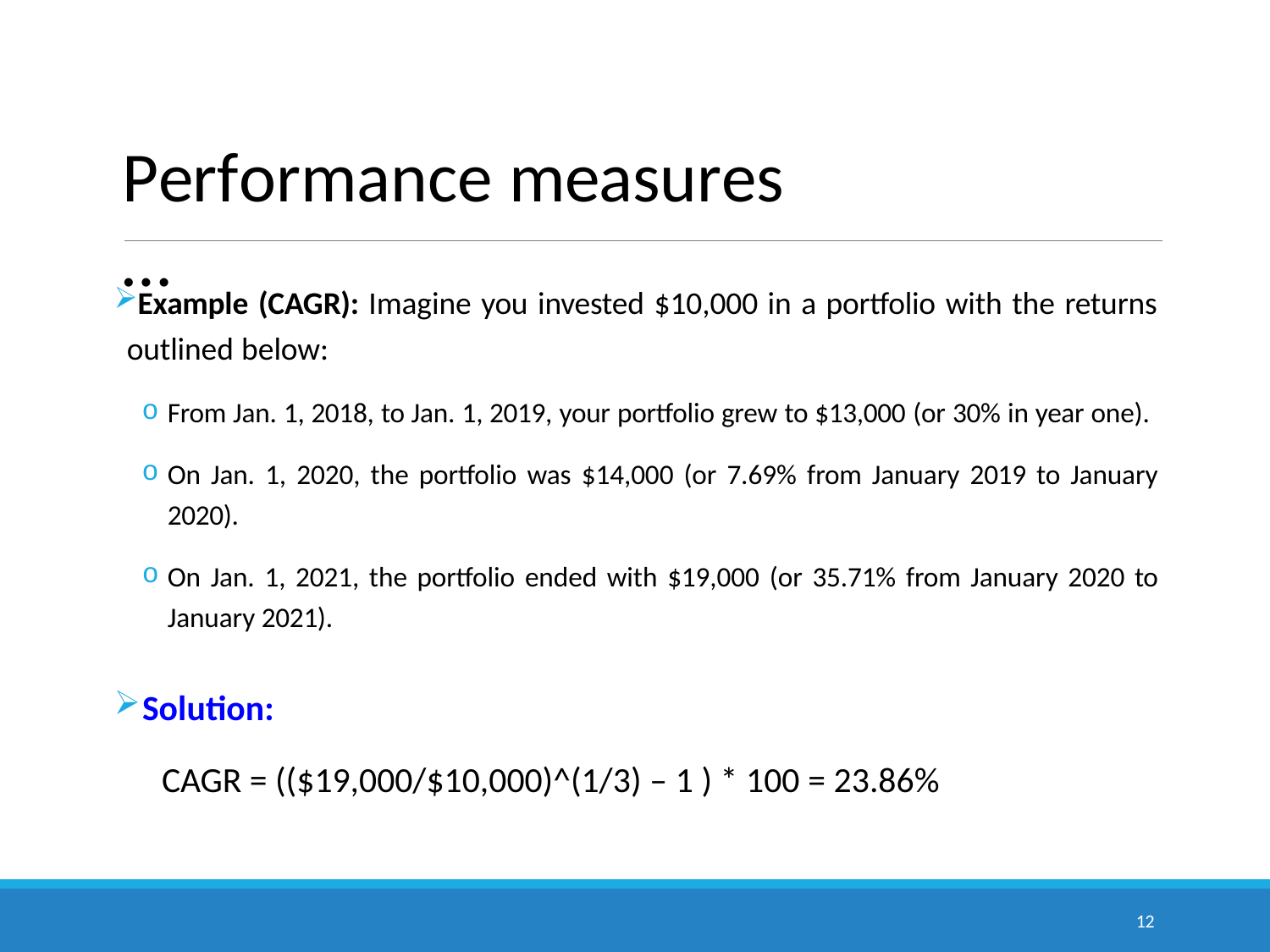

# Performance measures …
Example (CAGR): Imagine you invested $10,000 in a portfolio with the returns  outlined below:
From Jan. 1, 2018, to Jan. 1, 2019, your portfolio grew to $13,000 (or 30% in year one).
On Jan. 1, 2020, the portfolio was $14,000 (or 7.69% from January 2019 to January  2020).
On Jan. 1, 2021, the portfolio ended with $19,000 (or 35.71% from January 2020 to  January 2021).

Solution:
CAGR = (($19,000/$10,000)^(1/3) – 1 ) * 100 = 23.86%
12